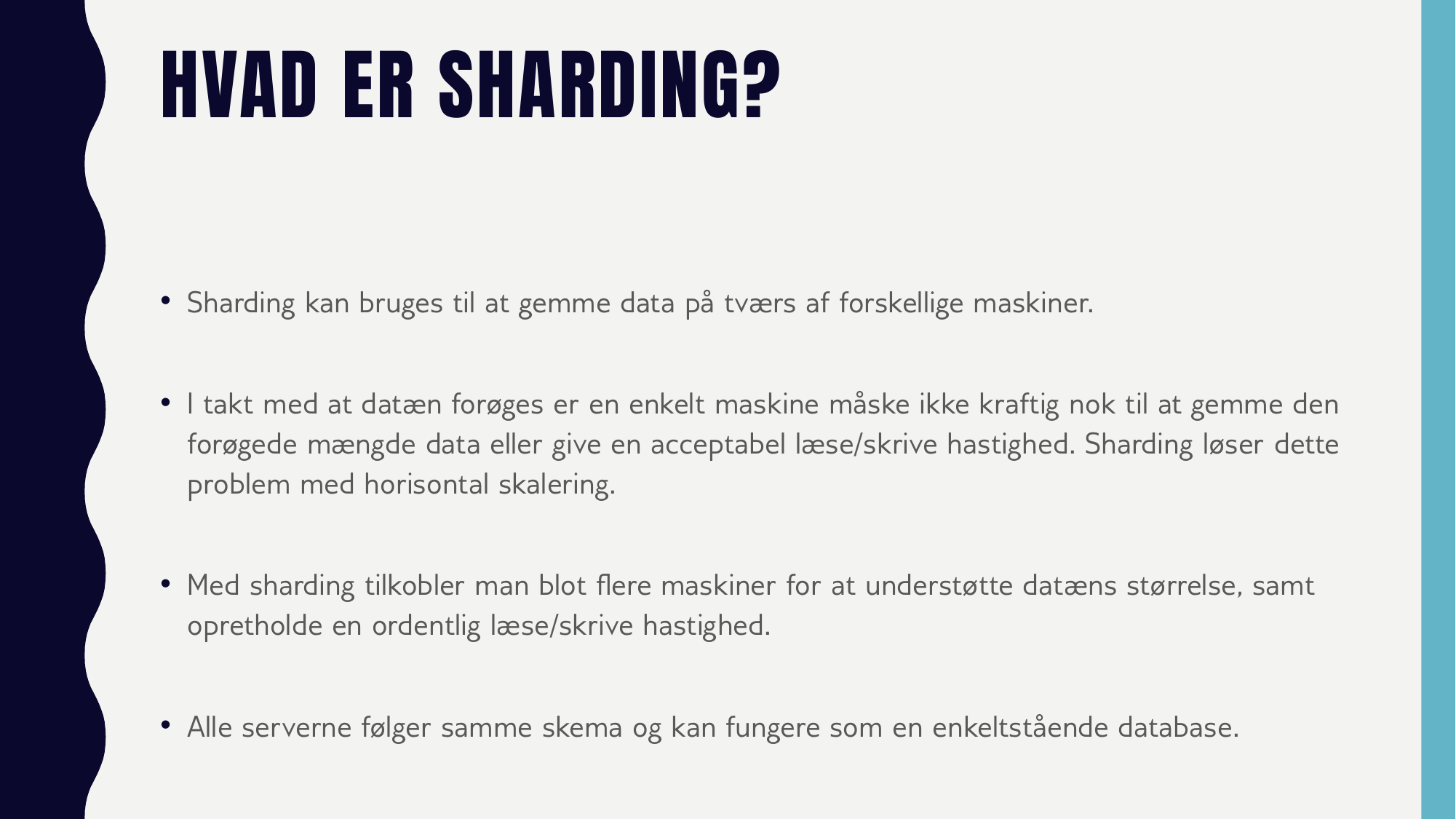

# Hvad er sharding?
Sharding kan bruges til at gemme data på tværs af forskellige maskiner.

I takt med at dataen forøges er en enkelt maskine måske ikke kraftig nok til at gemme den forøgede mængde data eller give en acceptabel læse/skrive hastighed. Sharding løser dette problem med horisontal skalering.

Med sharding tilkobler man blot flere maskiner for at understøtte dataens størrelse, samt opretholde en ordentlig læse/skrive hastighed.

Alle serverne følger samme skema og kan fungere som en enkeltstående database.